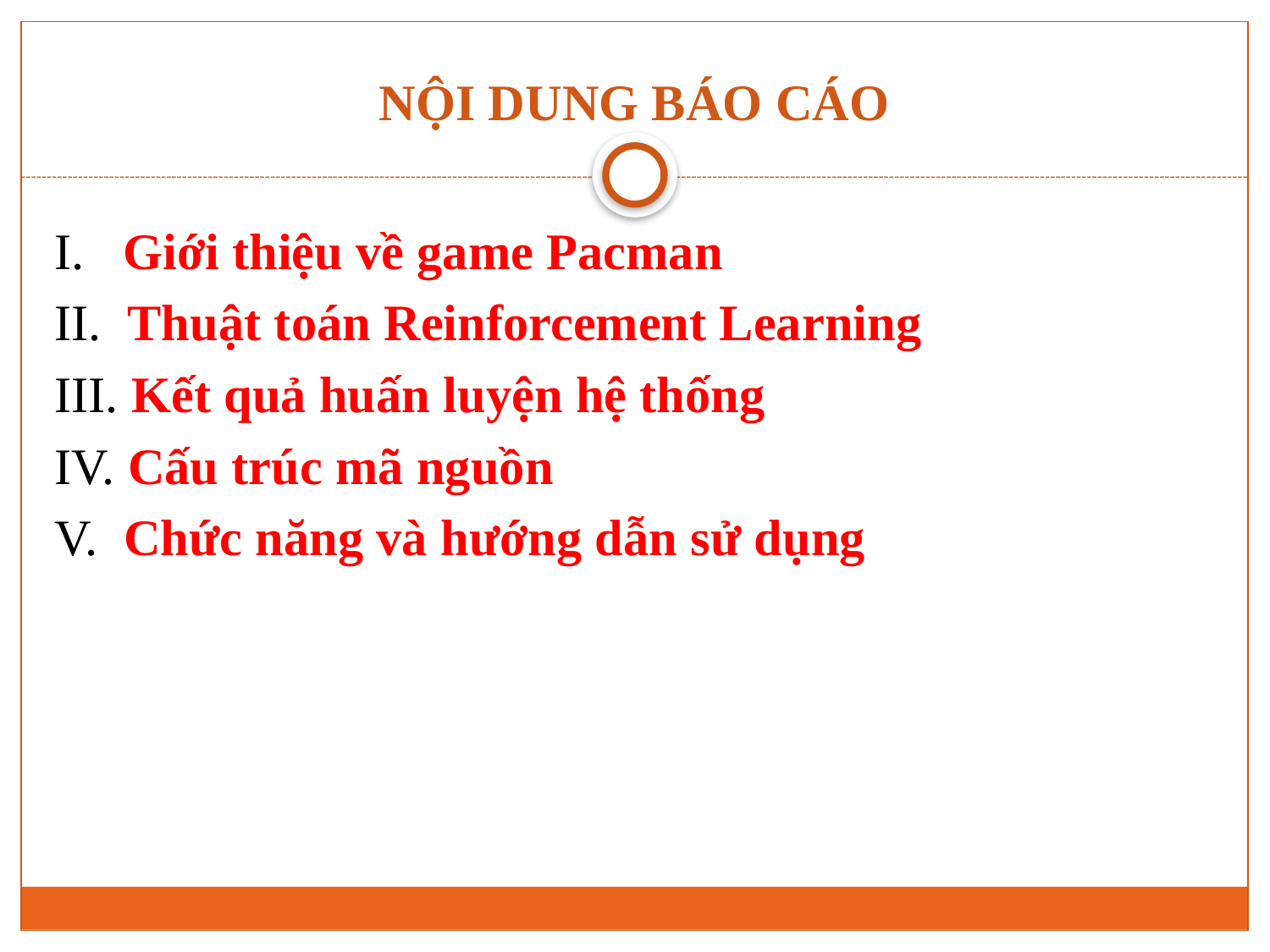

# NỘI DUNG BÁO CÁO
I.   Giới thiệu về game Pacman
II.  Thuật toán Reinforcement Learning
III. Kết quả huấn luyện hệ thống
IV. Cấu trúc mã nguồn
V.  Chức năng và hướng dẫn sử dụng